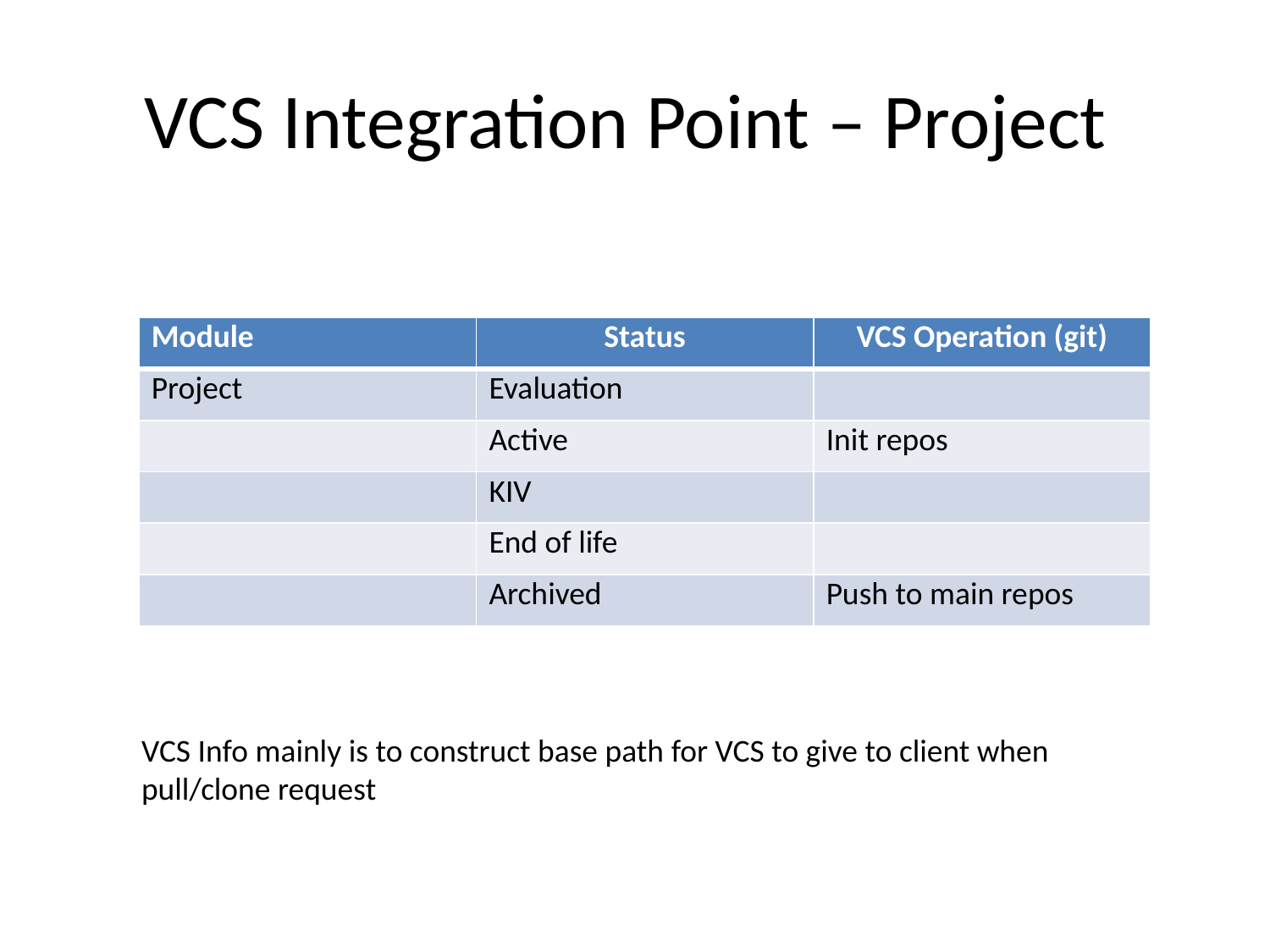

# VCS Integration Point – Project

| Module | Status | VCS Operation (git) |
| --- | --- | --- |
| Project | Evaluation |  |
|  | Active | Init repos |
|  | KIV |  |
|  | End of life |  |
|  | Archived | Push to main repos |
VCS Info mainly is to construct base path for VCS to give to client when pull/clone request